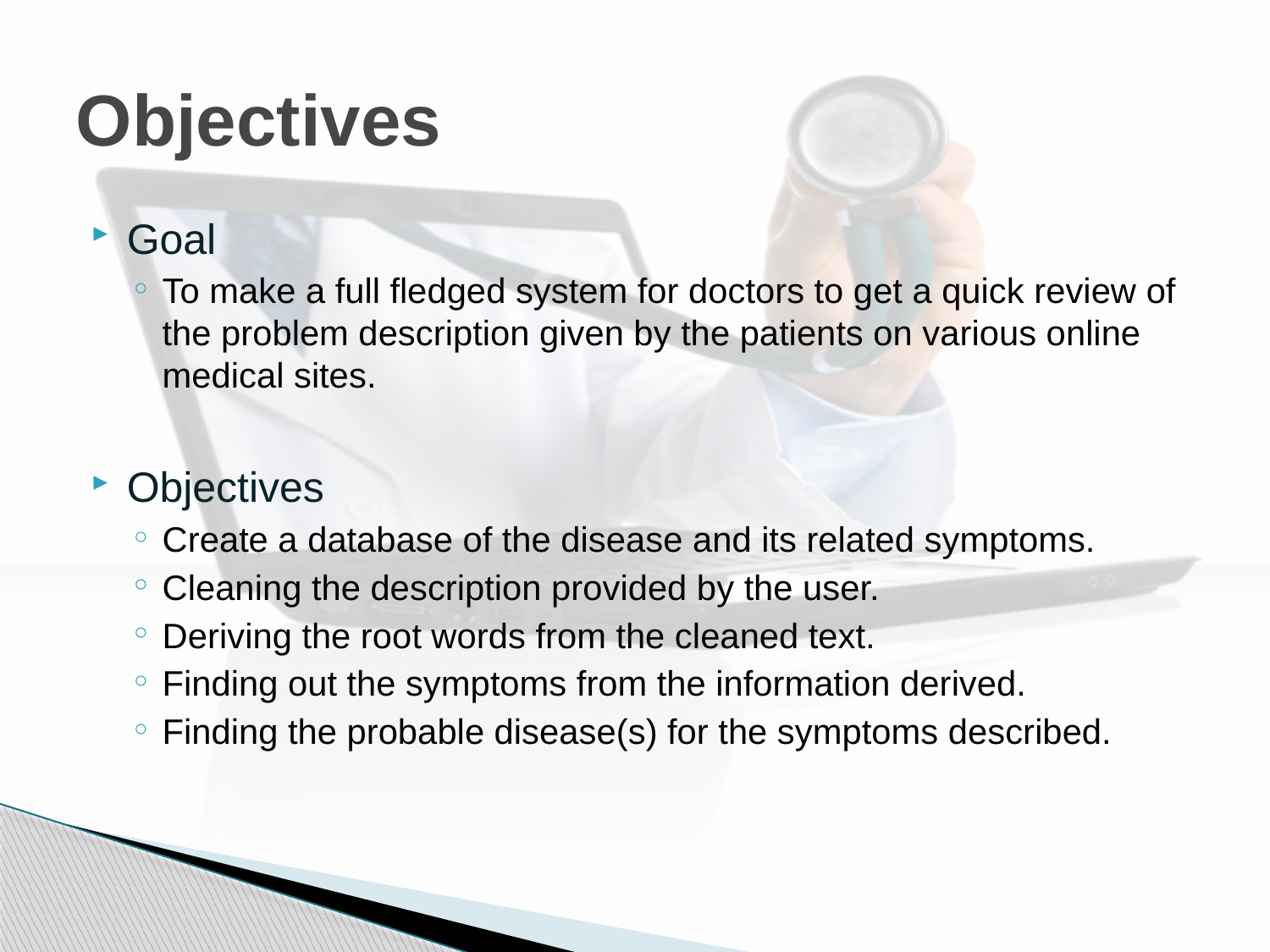

# Objectives
Goal
To make a full fledged system for doctors to get a quick review of the problem description given by the patients on various online medical sites.

Objectives
Create a database of the disease and its related symptoms.
Cleaning the description provided by the user.
Deriving the root words from the cleaned text.
Finding out the symptoms from the information derived.
Finding the probable disease(s) for the symptoms described.